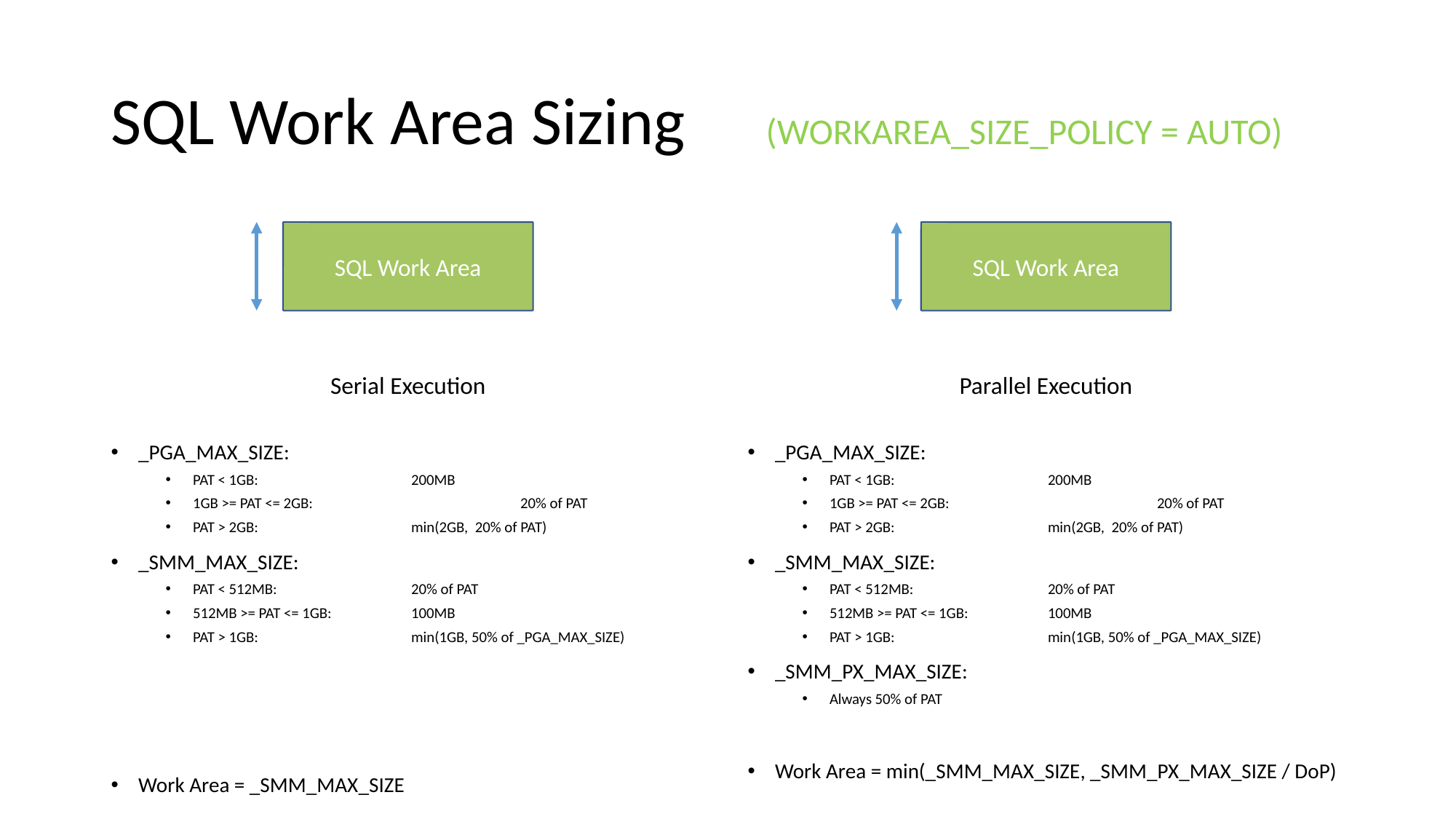

# SQL Work Area Sizing 	(WORKAREA_SIZE_POLICY = AUTO)
SQL Work Area
SQL Work Area
Serial Execution
Parallel Execution
_PGA_MAX_SIZE:
PAT < 1GB:	 	200MB
1GB >= PAT <= 2GB: 		20% of PAT
PAT > 2GB: 	 	min(2GB,  20% of PAT)
_SMM_MAX_SIZE:
PAT < 512MB: 		20% of PAT
512MB >= PAT <= 1GB:	100MB
PAT > 1GB: 	 	min(1GB, 50% of _PGA_MAX_SIZE)

Work Area = _SMM_MAX_SIZE

_PGA_MAX_SIZE:
PAT < 1GB:	 	200MB
1GB >= PAT <= 2GB: 		20% of PAT
PAT > 2GB: 	 	min(2GB,  20% of PAT)
_SMM_MAX_SIZE:
PAT < 512MB: 		20% of PAT
512MB >= PAT <= 1GB:	100MB
PAT > 1GB: 	 	min(1GB, 50% of _PGA_MAX_SIZE)
_SMM_PX_MAX_SIZE:
Always 50% of PAT

Work Area = min(_SMM_MAX_SIZE, _SMM_PX_MAX_SIZE / DoP)